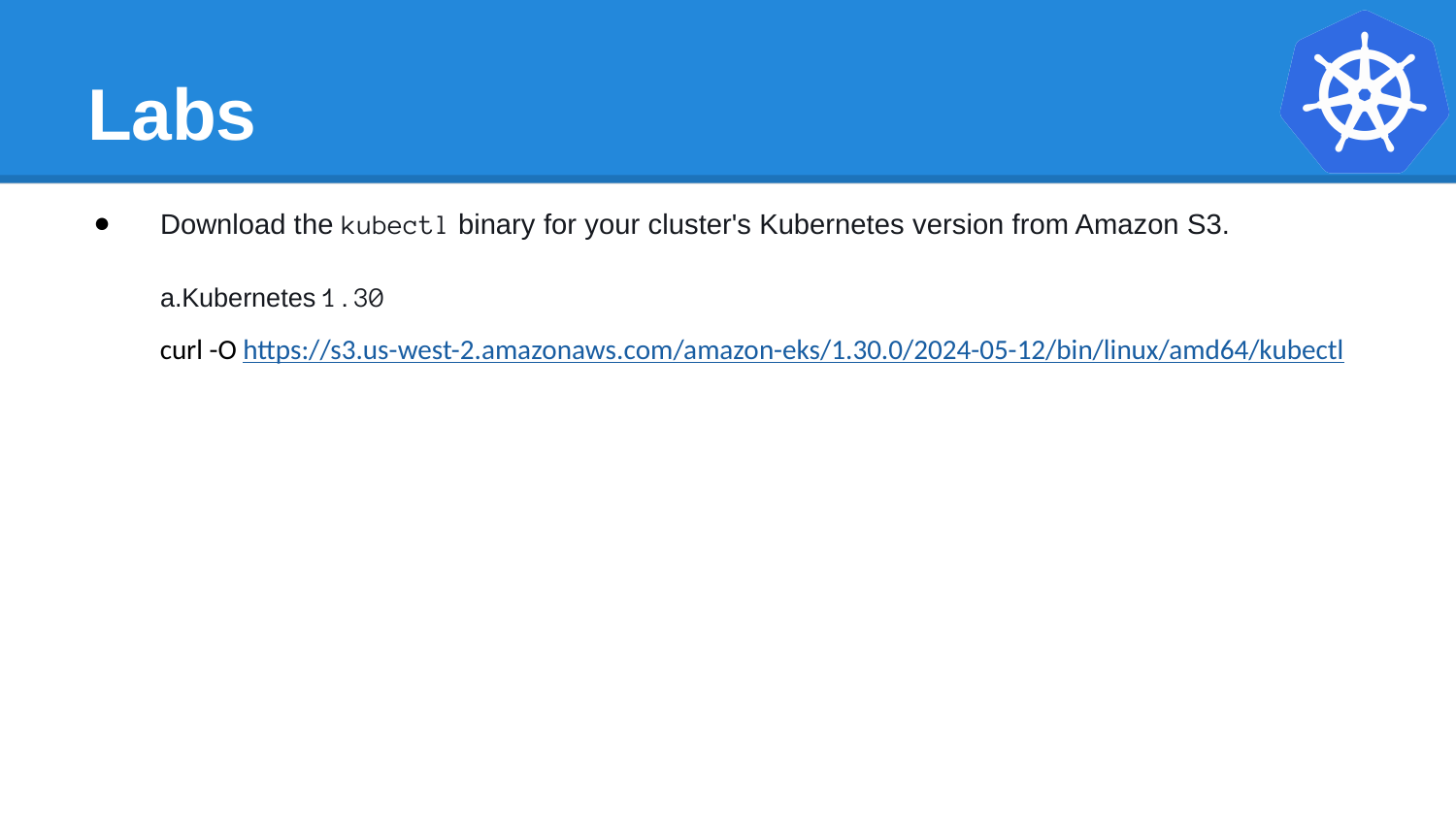

# Labs
Download the kubectl binary for your cluster's Kubernetes version from Amazon S3.

Kubernetes 1.30
curl -O https://s3.us-west-2.amazonaws.com/amazon-eks/1.30.0/2024-05-12/bin/linux/amd64/kubectl